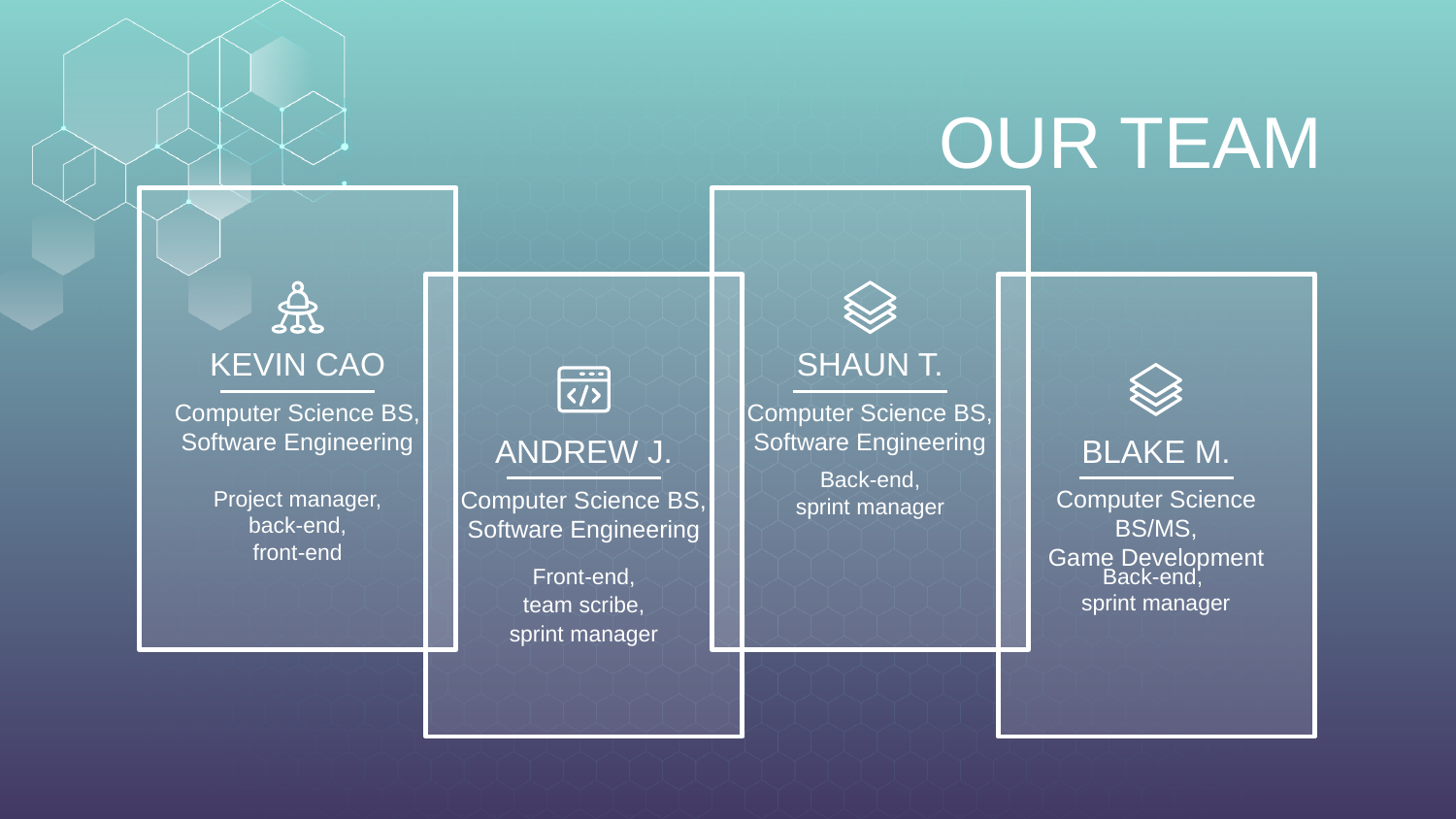

# OUR TEAM

KEVIN CAO
SHAUN T.

Computer Science BS,
Software Engineering

Computer Science BS,
Software Engineering
ANDREW J.
BLAKE M.
Back-end,
sprint manager
Computer Science BS/MS,
Game Development
Computer Science BS,
Software Engineering

Project manager,
back-end,
front-end
Front-end,
team scribe,
sprint manager
Back-end,
sprint manager